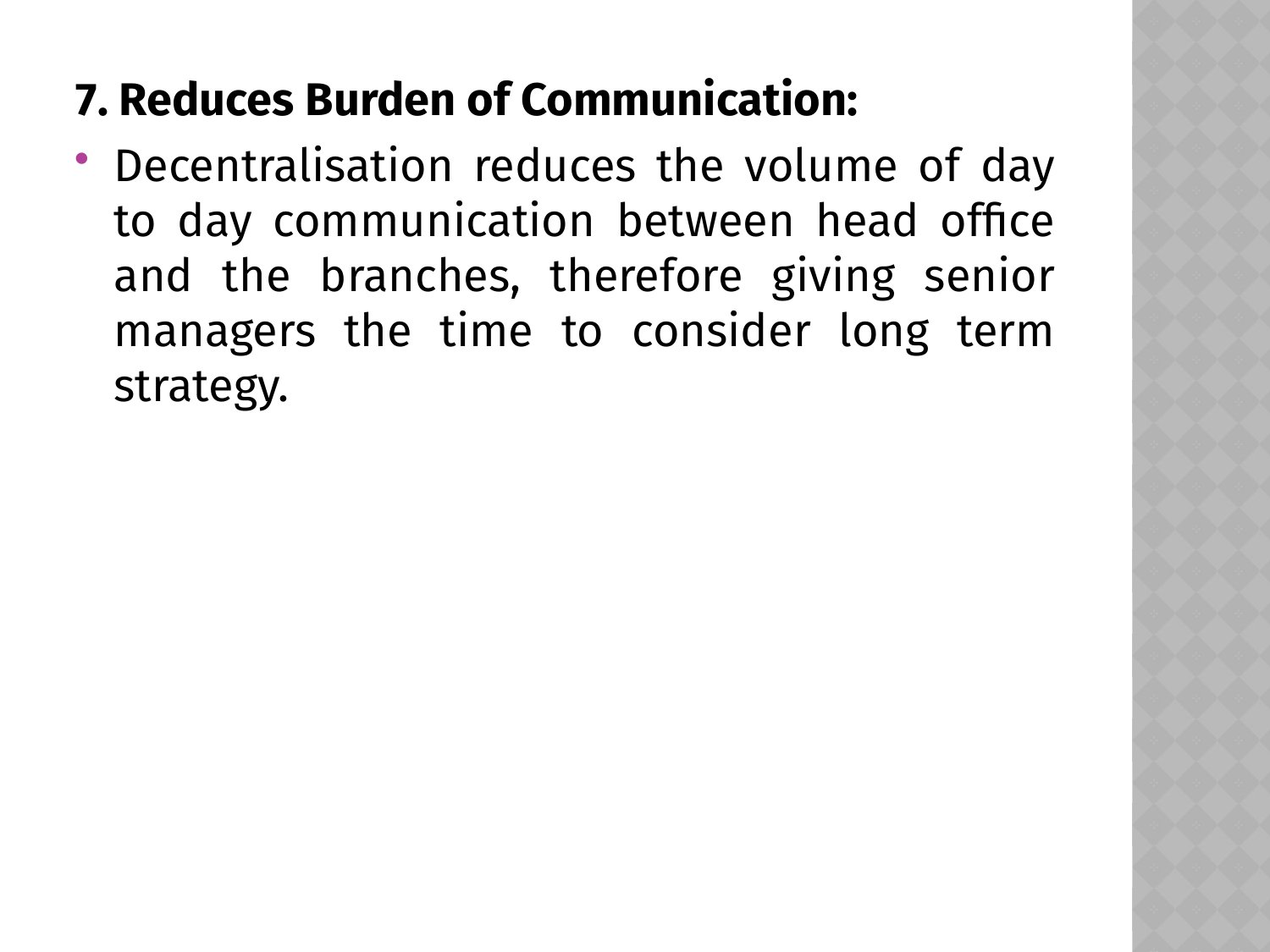

7. Reduces Burden of Communication:
Decentralisation reduces the volume of day to day communication between head office and the branches, therefore giving senior managers the time to consider long term strategy.